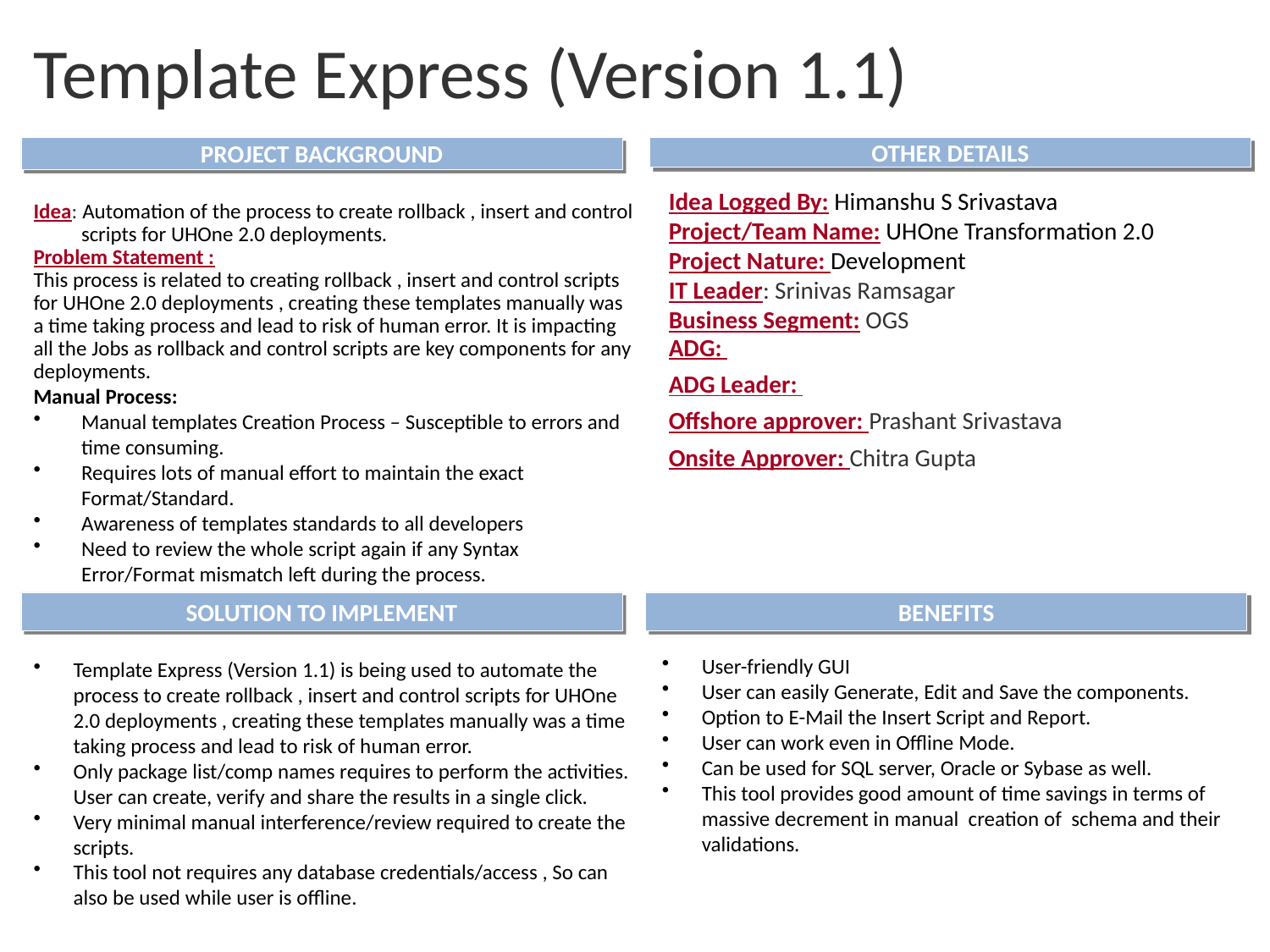

# Template Express (Version 1.1)
PROJECT BACKGROUND
OTHER DETAILS

Idea: Automation of the process to create rollback , insert and control scripts for UHOne 2.0 deployments.
Problem Statement :
This process is related to creating rollback , insert and control scripts for UHOne 2.0 deployments , creating these templates manually was a time taking process and lead to risk of human error. It is impacting all the Jobs as rollback and control scripts are key components for any deployments.
Manual Process:
Manual templates Creation Process – Susceptible to errors and time consuming.
Requires lots of manual effort to maintain the exact Format/Standard.
Awareness of templates standards to all developers
Need to review the whole script again if any Syntax Error/Format mismatch left during the process.
Idea Logged By: Himanshu S Srivastava
Project/Team Name: UHOne Transformation 2.0
Project Nature: Development
IT Leader: Srinivas Ramsagar
Business Segment: OGS
ADG:
ADG Leader:
Offshore approver: Prashant Srivastava
Onsite Approver: Chitra Gupta
SOLUTION TO IMPLEMENT
BENEFITS
User-friendly GUI
User can easily Generate, Edit and Save the components.
Option to E-Mail the Insert Script and Report.
User can work even in Offline Mode.
Can be used for SQL server, Oracle or Sybase as well.
This tool provides good amount of time savings in terms of massive decrement in manual  creation of  schema and their validations.

Template Express (Version 1.1) is being used to automate the process to create rollback , insert and control scripts for UHOne 2.0 deployments , creating these templates manually was a time taking process and lead to risk of human error.
Only package list/comp names requires to perform the activities. User can create, verify and share the results in a single click.
Very minimal manual interference/review required to create the scripts.
This tool not requires any database credentials/access , So can also be used while user is offline.